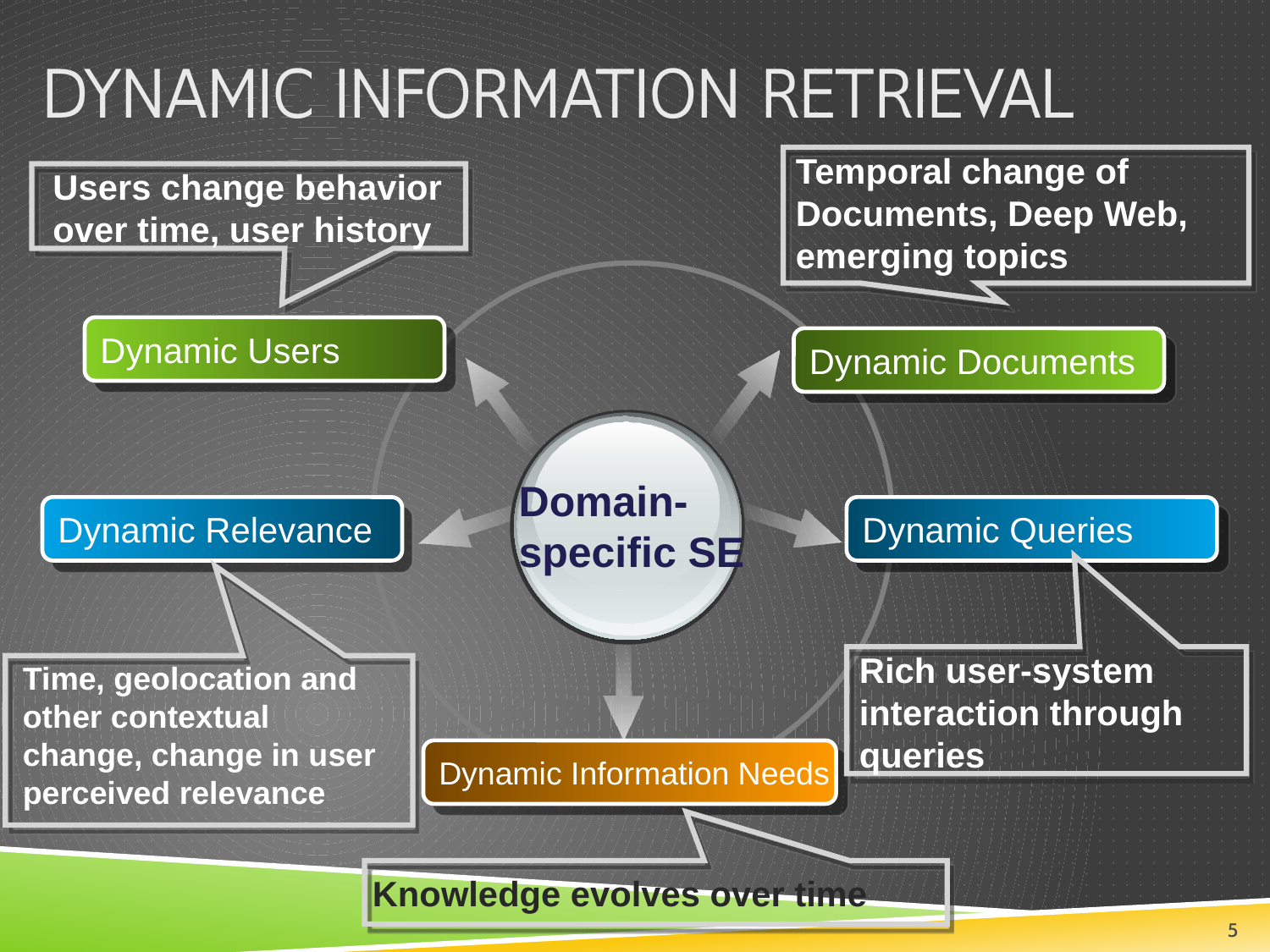

# Dynamic Information Retrieval
Temporal change of Documents, Deep Web, emerging topics

Users change behavior over time, user history

Dynamic Users
Dynamic Documents

Domain-specific SE

Dynamic Relevance
Dynamic Queries

Rich user-system  interaction through queries

Time, geolocation and other contextual change, change in user perceived relevance

Dynamic Information Needs

Knowledge evolves over time
5